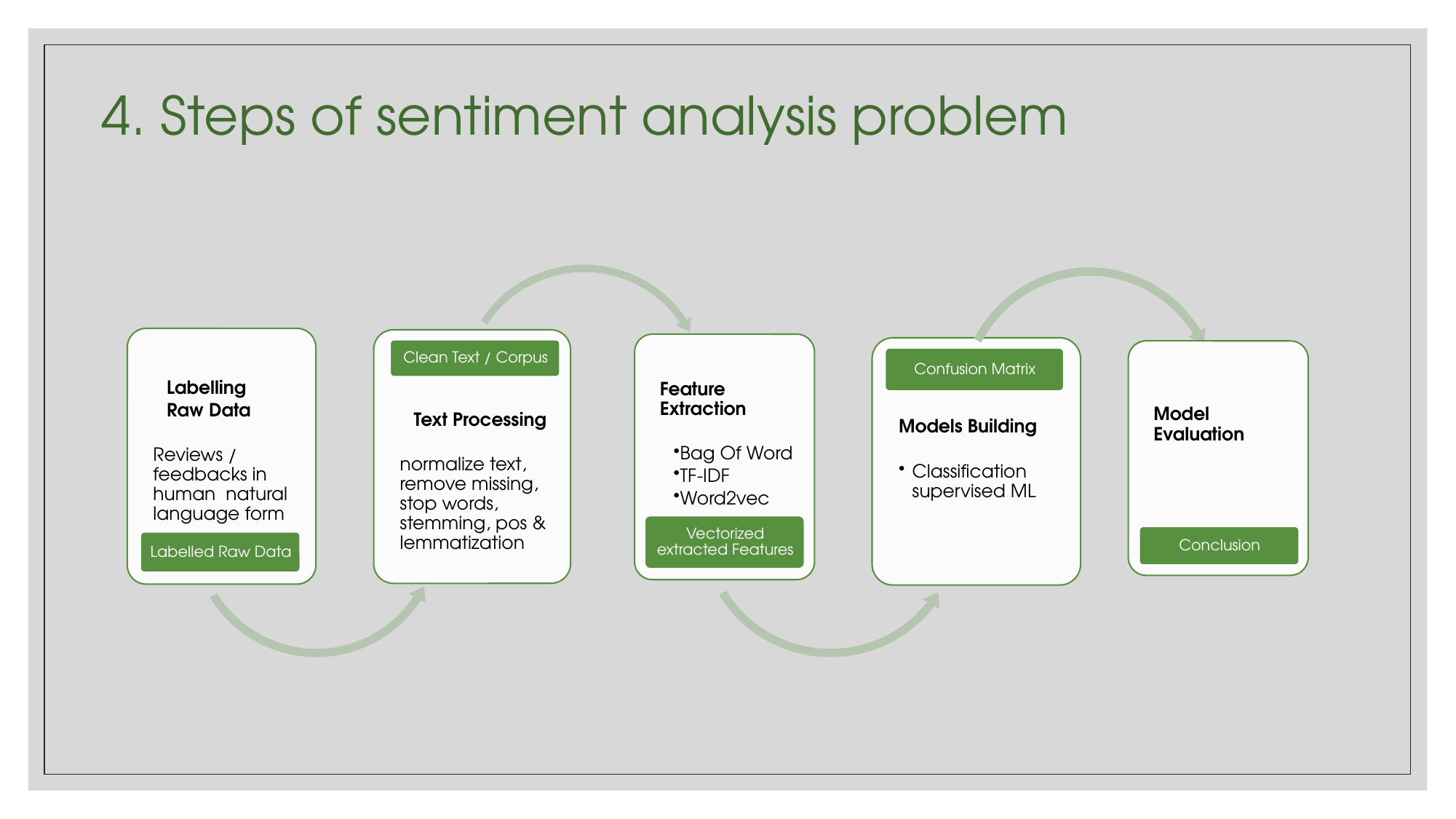

# 4. Steps of sentiment analysis problem

Labelling
Raw Data

Reviews / feedbacks in human  natural language form
Labelled Raw Data
Text Processing

normalize text, remove missing, stop words, stemming, pos & lemmatization
Clean Text / Corpus

Feature Extraction

Bag Of Word
TF-IDF
Word2vec

Vectorized extracted Features
Models Building

Classification supervised ML
Confusion Matrix

Model Evaluation
Conclusion